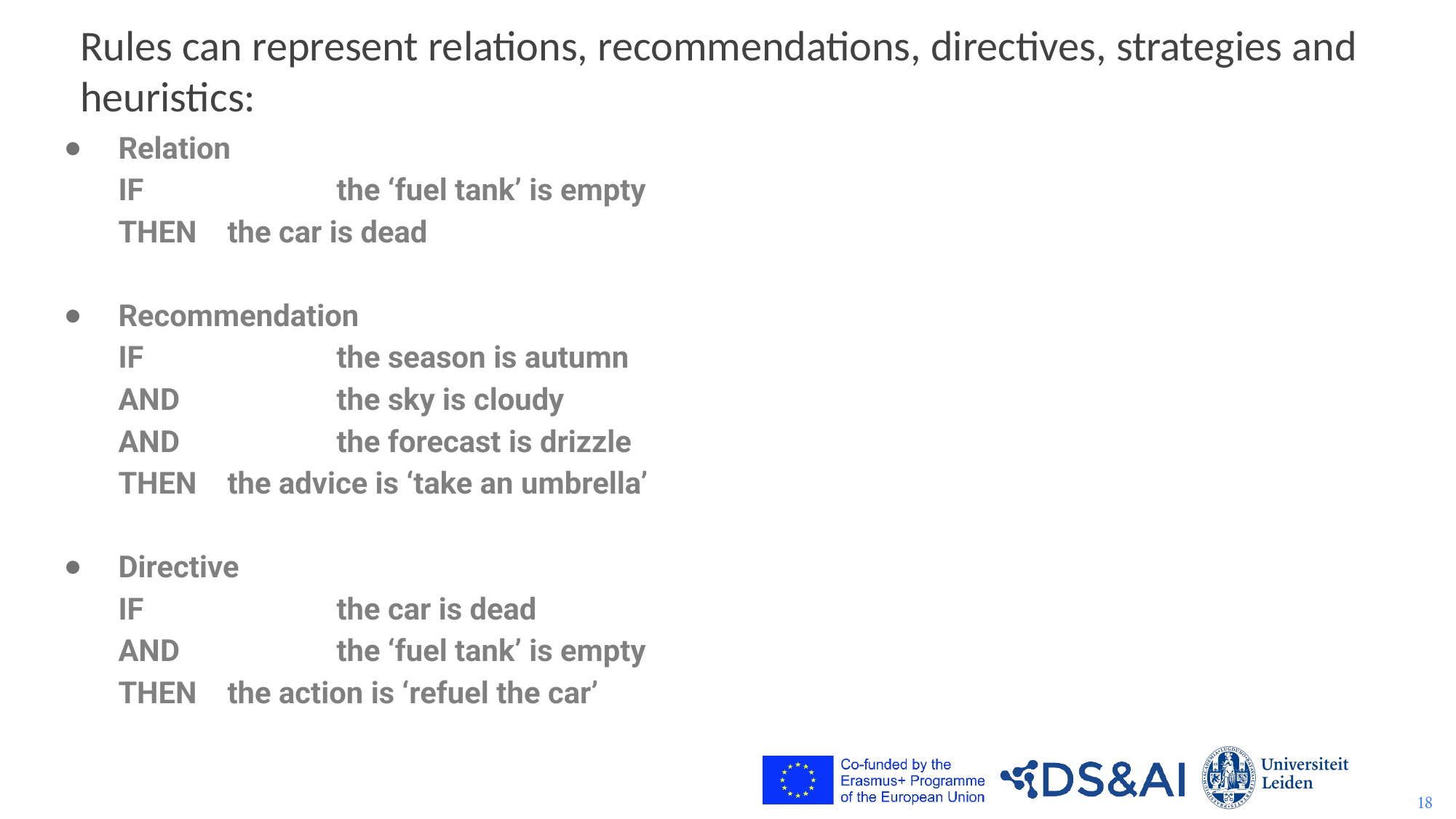

# Rules can represent relations, recommendations, directives, strategies and heuristics:
Relation
	IF		the ‘fuel tank’ is empty
	THEN	the car is dead

Recommendation
	IF		the season is autumn
	AND		the sky is cloudy
	AND		the forecast is drizzle
	THEN	the advice is ‘take an umbrella’

Directive
	IF		the car is dead
	AND		the ‘fuel tank’ is empty
	THEN	the action is ‘refuel the car’
18